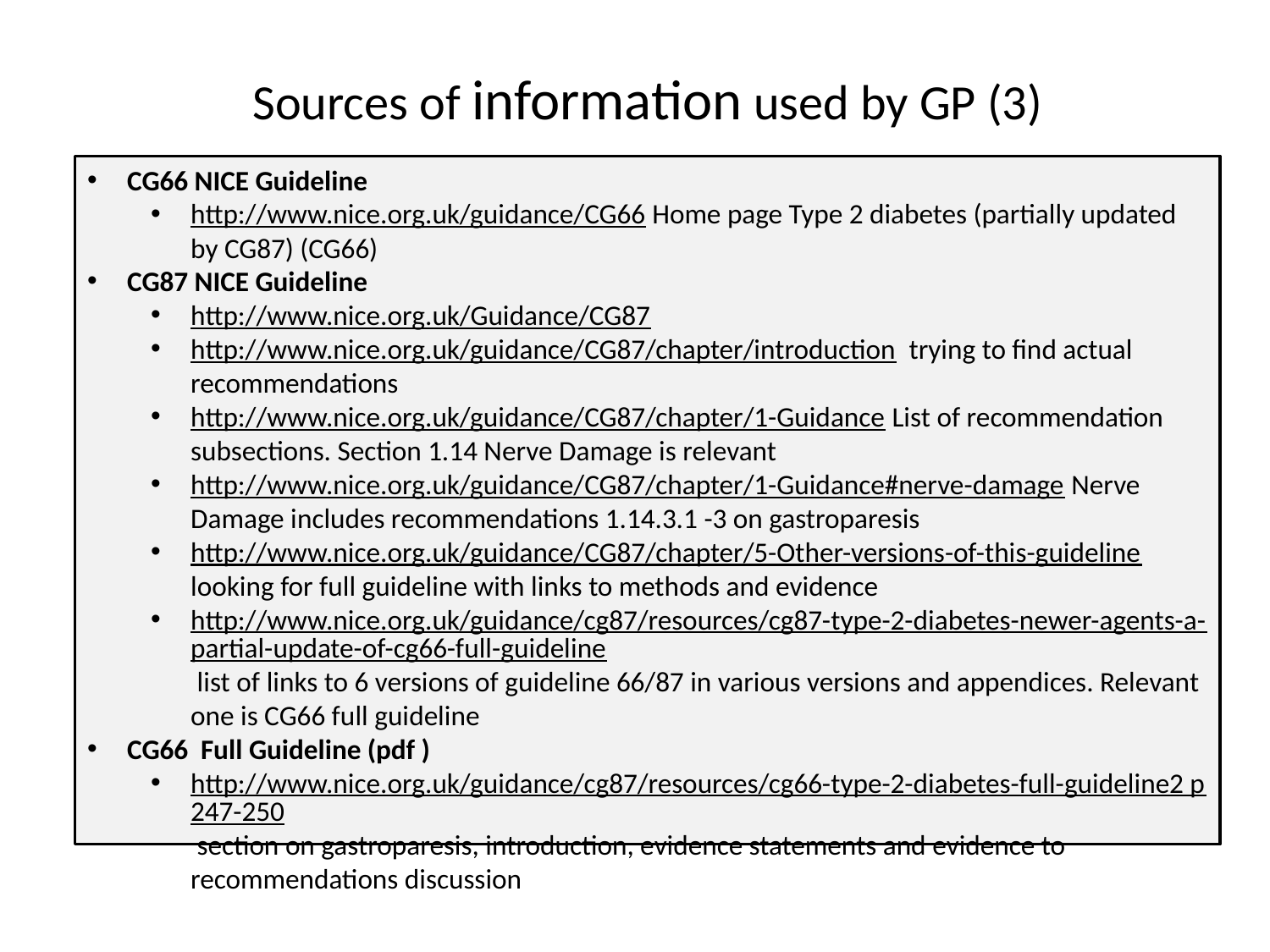

# Sources of information used by GP (3)
CG66 NICE Guideline
http://www.nice.org.uk/guidance/CG66 Home page Type 2 diabetes (partially updated by CG87) (CG66)
CG87 NICE Guideline
http://www.nice.org.uk/Guidance/CG87
http://www.nice.org.uk/guidance/CG87/chapter/introduction  trying to find actual recommendations
http://www.nice.org.uk/guidance/CG87/chapter/1-Guidance List of recommendation subsections. Section 1.14 Nerve Damage is relevant
http://www.nice.org.uk/guidance/CG87/chapter/1-Guidance#nerve-damage Nerve Damage includes recommendations 1.14.3.1 -3 on gastroparesis
http://www.nice.org.uk/guidance/CG87/chapter/5-Other-versions-of-this-guideline looking for full guideline with links to methods and evidence
http://www.nice.org.uk/guidance/cg87/resources/cg87-type-2-diabetes-newer-agents-a-partial-update-of-cg66-full-guideline list of links to 6 versions of guideline 66/87 in various versions and appendices. Relevant one is CG66 full guideline
CG66  Full Guideline (pdf )
http://www.nice.org.uk/guidance/cg87/resources/cg66-type-2-diabetes-full-guideline2 p247-250 section on gastroparesis, introduction, evidence statements and evidence to recommendations discussion